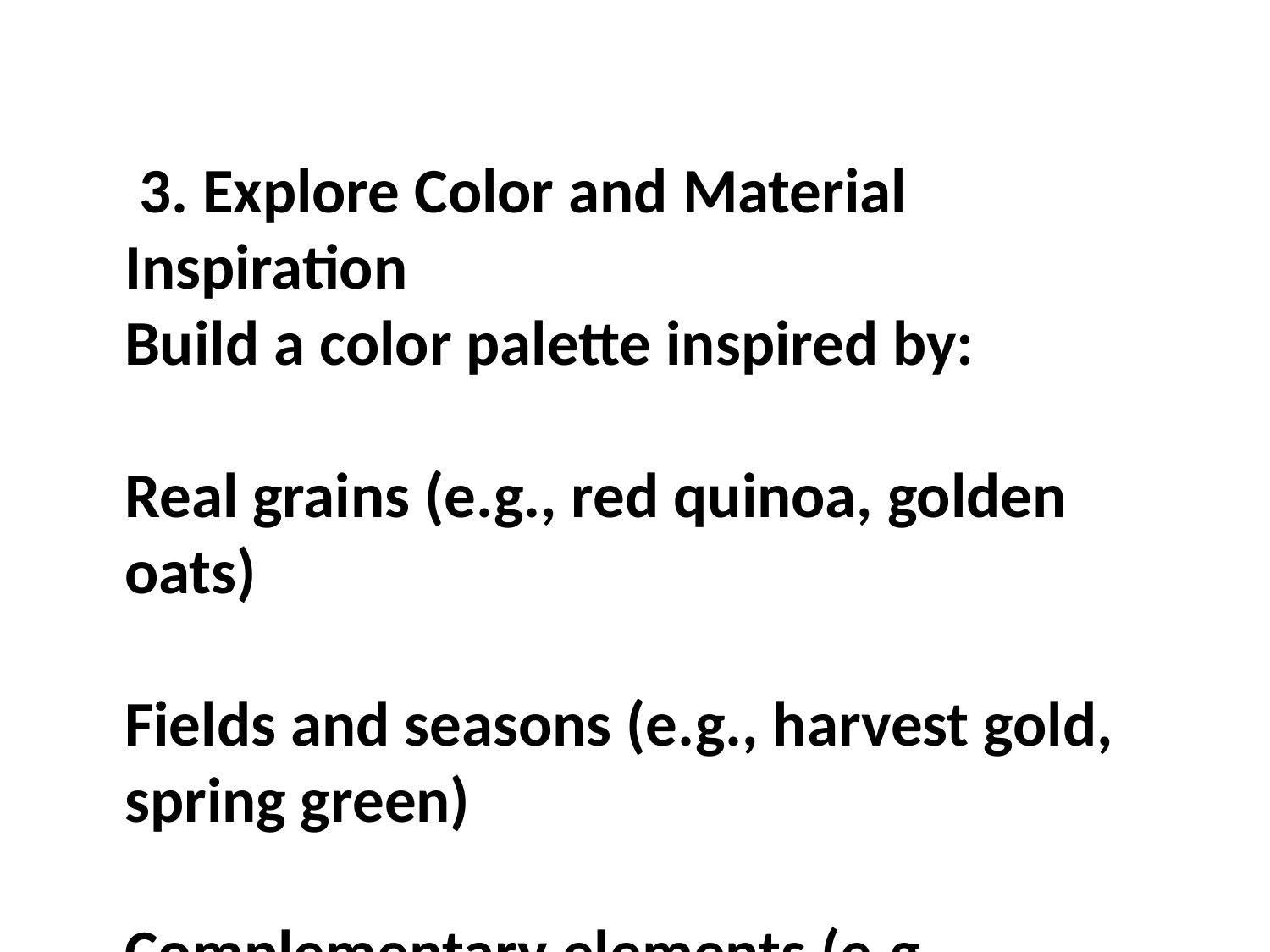

3. Explore Color and Material Inspiration
Build a color palette inspired by:

Real grains (e.g., red quinoa, golden oats)

Fields and seasons (e.g., harvest gold, spring green)

Complementary elements (e.g., wooden bowls, stone mills)